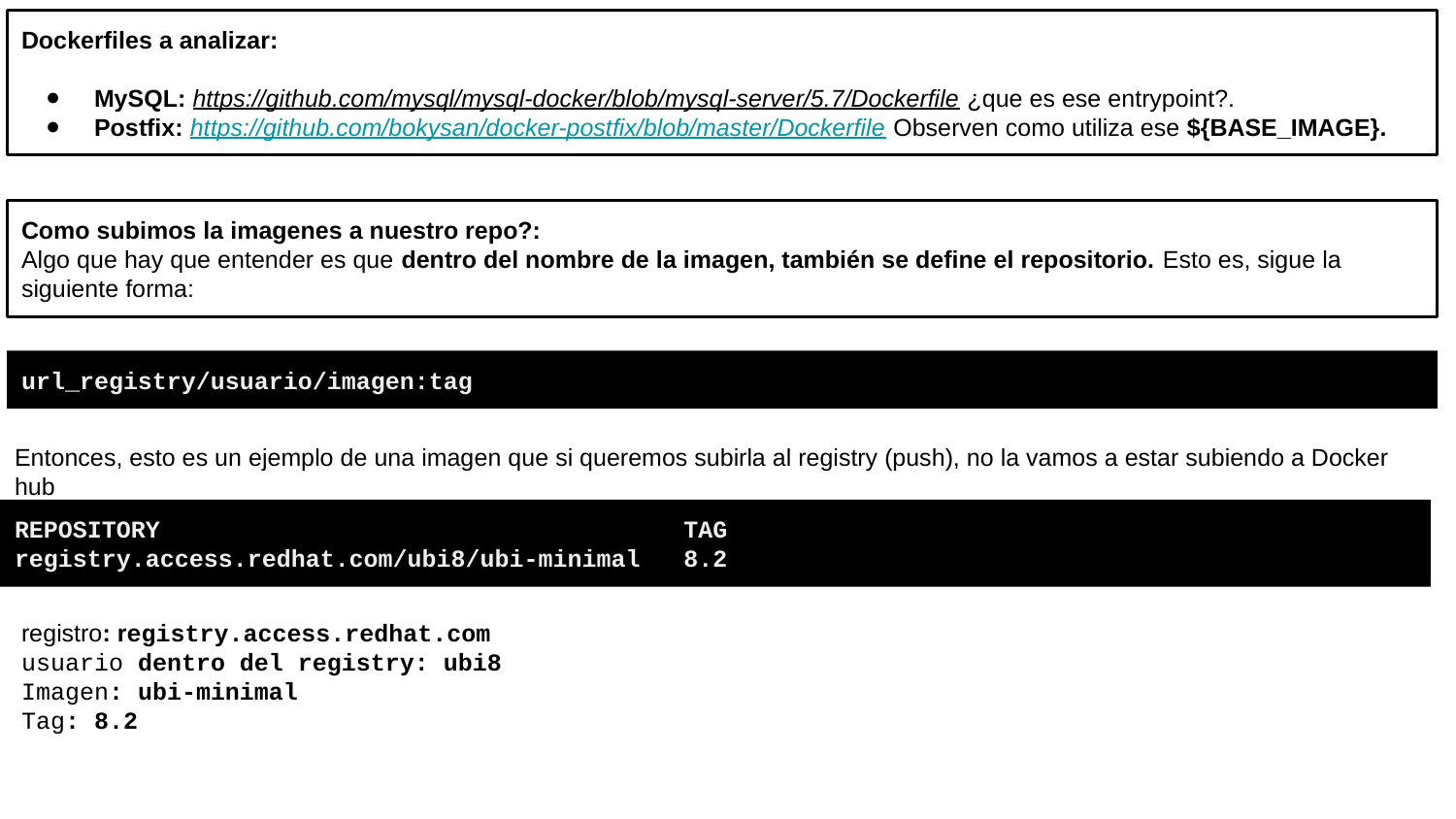

Dockerfiles a analizar:

MySQL: https://github.com/mysql/mysql-docker/blob/mysql-server/5.7/Dockerfile ¿que es ese entrypoint?.
Postfix: https://github.com/bokysan/docker-postfix/blob/master/Dockerfile Observen como utiliza ese ${BASE_IMAGE}.

Como subimos la imagenes a nuestro repo?:
Algo que hay que entender es que dentro del nombre de la imagen, también se define el repositorio. Esto es, sigue la siguiente forma:
url_registry/usuario/imagen:tag
Entonces, esto es un ejemplo de una imagen que si queremos subirla al registry (push), no la vamos a estar subiendo a Docker hub
REPOSITORY                                    TAG
registry.access.redhat.com/ubi8/ubi-minimal   8.2
registro: registry.access.redhat.com
usuario dentro del registry: ubi8
Imagen: ubi-minimal
Tag: 8.2